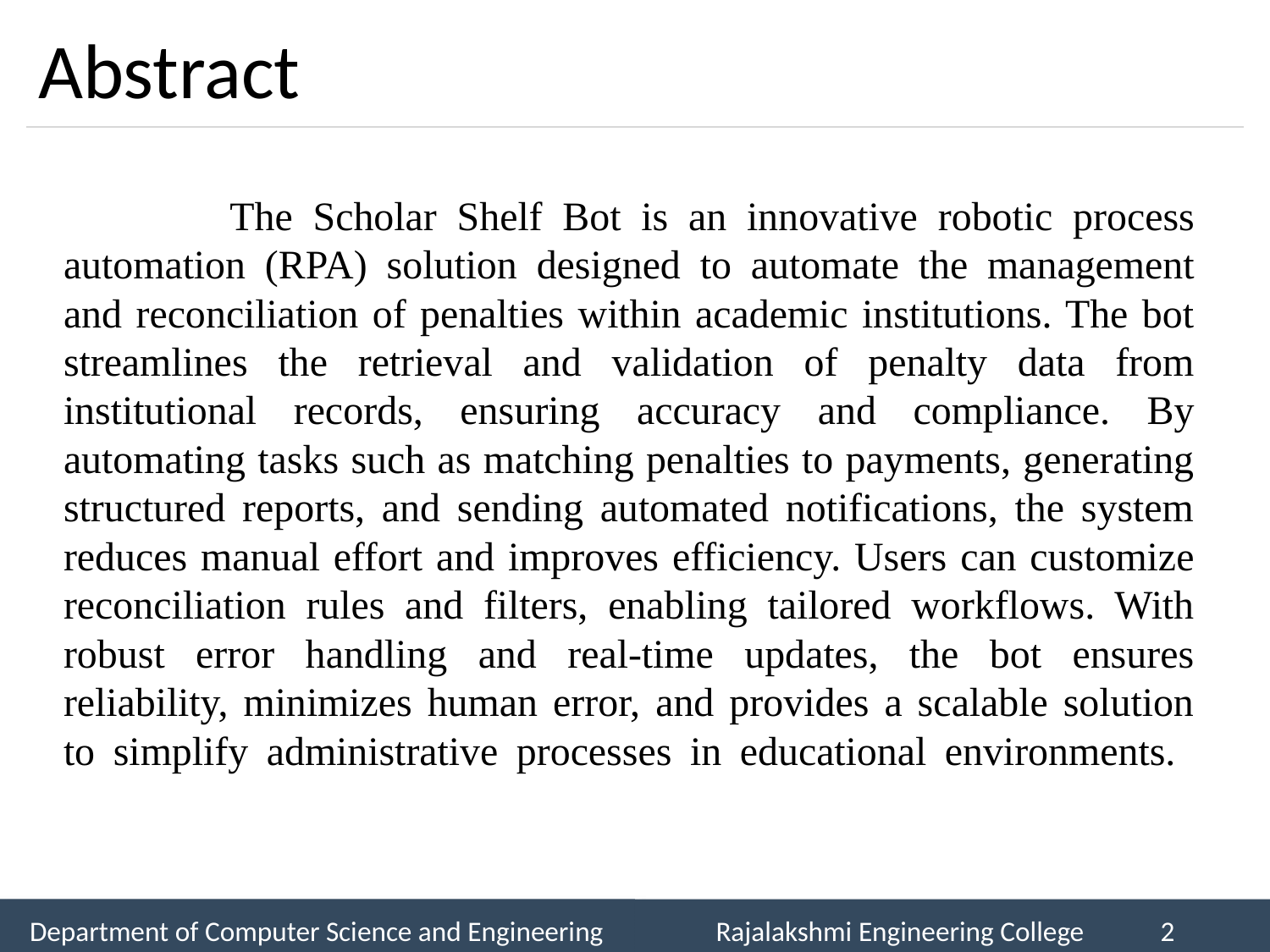

# Abstract
	  The Scholar Shelf Bot is an innovative robotic process automation (RPA) solution designed to automate the management and reconciliation of penalties within academic institutions. The bot streamlines the retrieval and validation of penalty data from institutional records, ensuring accuracy and compliance. By automating tasks such as matching penalties to payments, generating structured reports, and sending automated notifications, the system reduces manual effort and improves efficiency. Users can customize reconciliation rules and filters, enabling tailored workflows. With robust error handling and real-time updates, the bot ensures reliability, minimizes human error, and provides a scalable solution to simplify administrative processes in educational environments.
Department of Computer Science and Engineering
Rajalakshmi Engineering College
2